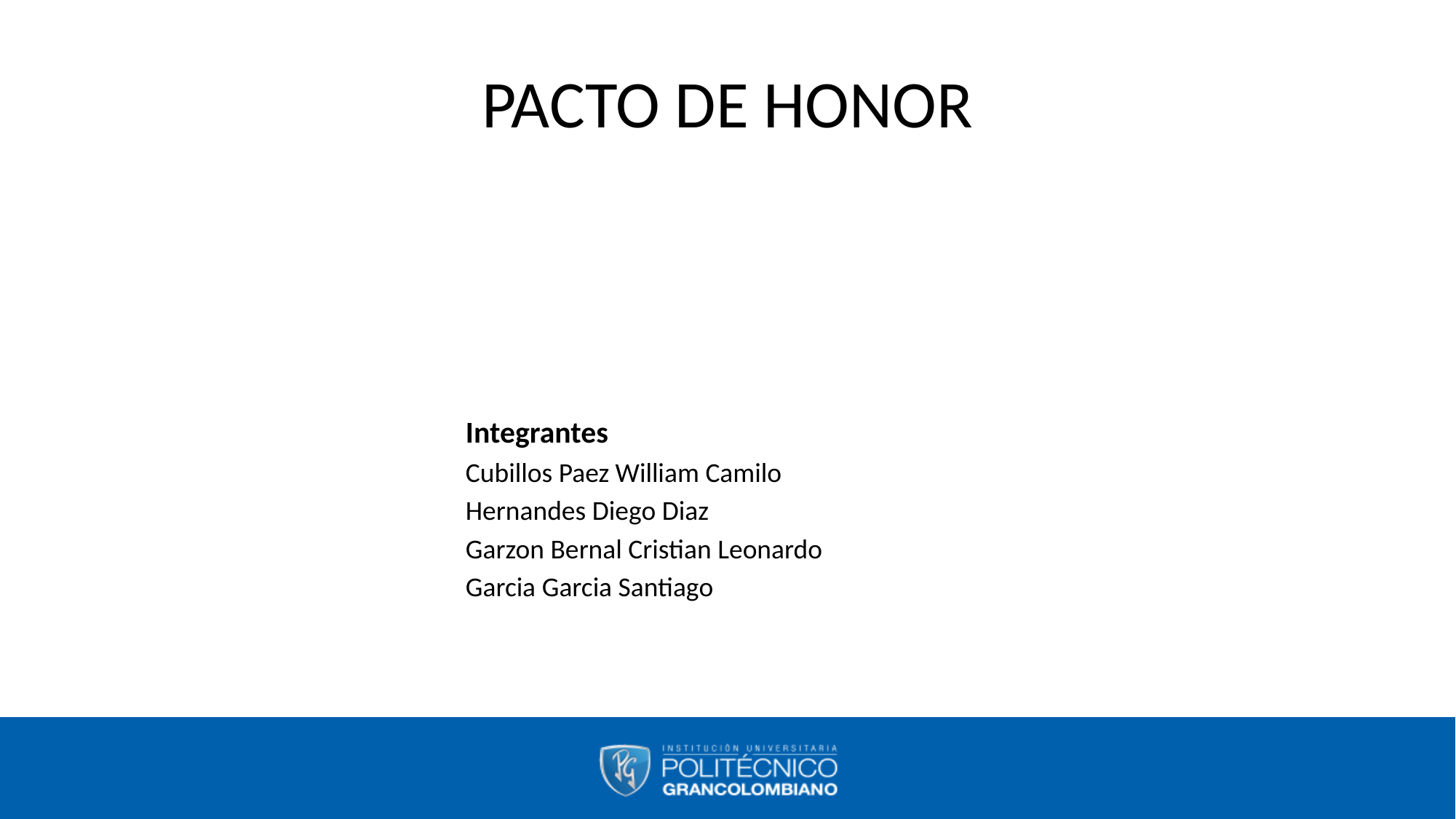

# PACTO DE HONOR

Integrantes
Cubillos Paez William Camilo
Hernandes Diego Diaz
Garzon Bernal Cristian Leonardo
Garcia Garcia Santiago